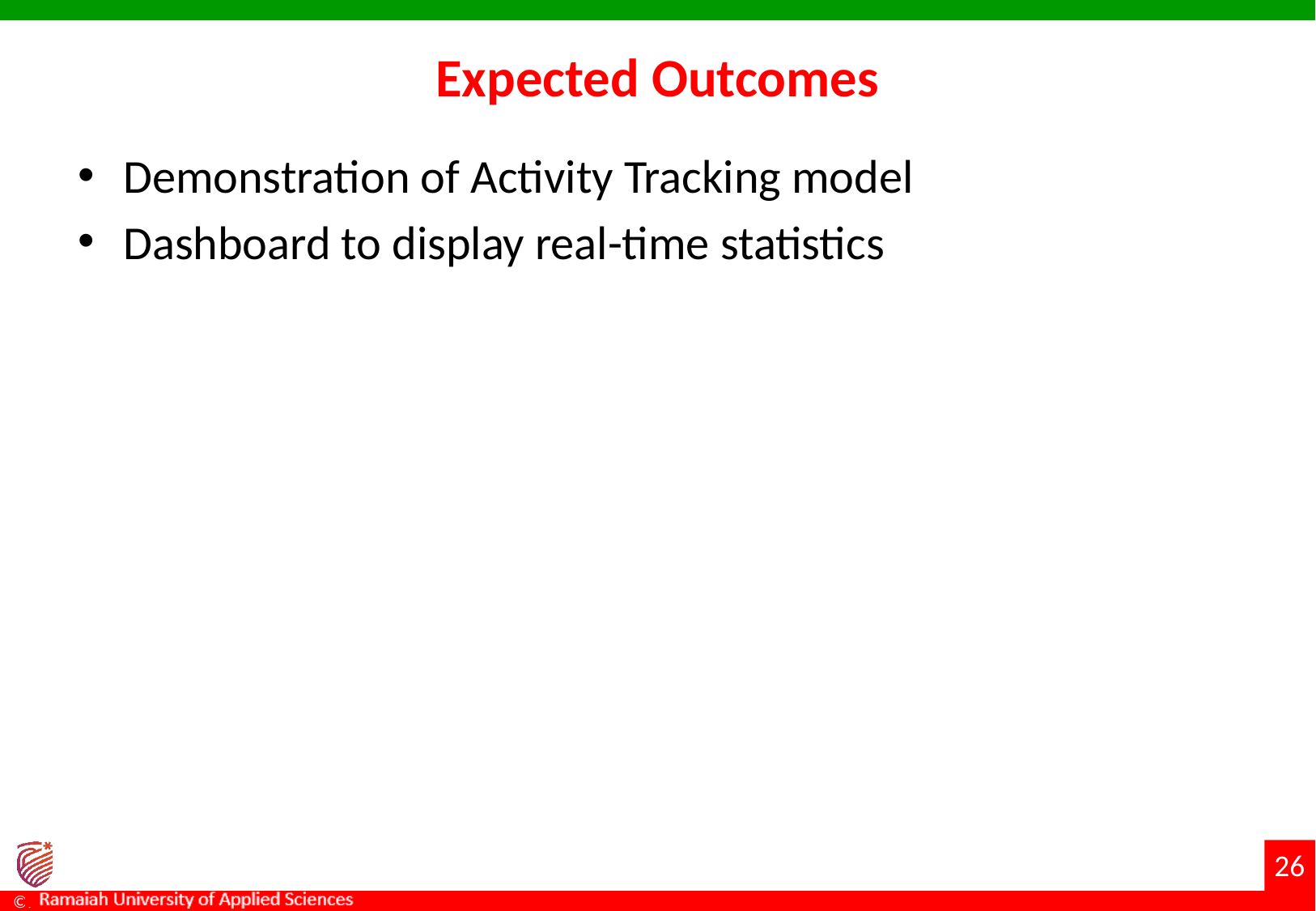

# Expected Outcomes
Demonstration of Activity Tracking model
Dashboard to display real-time statistics